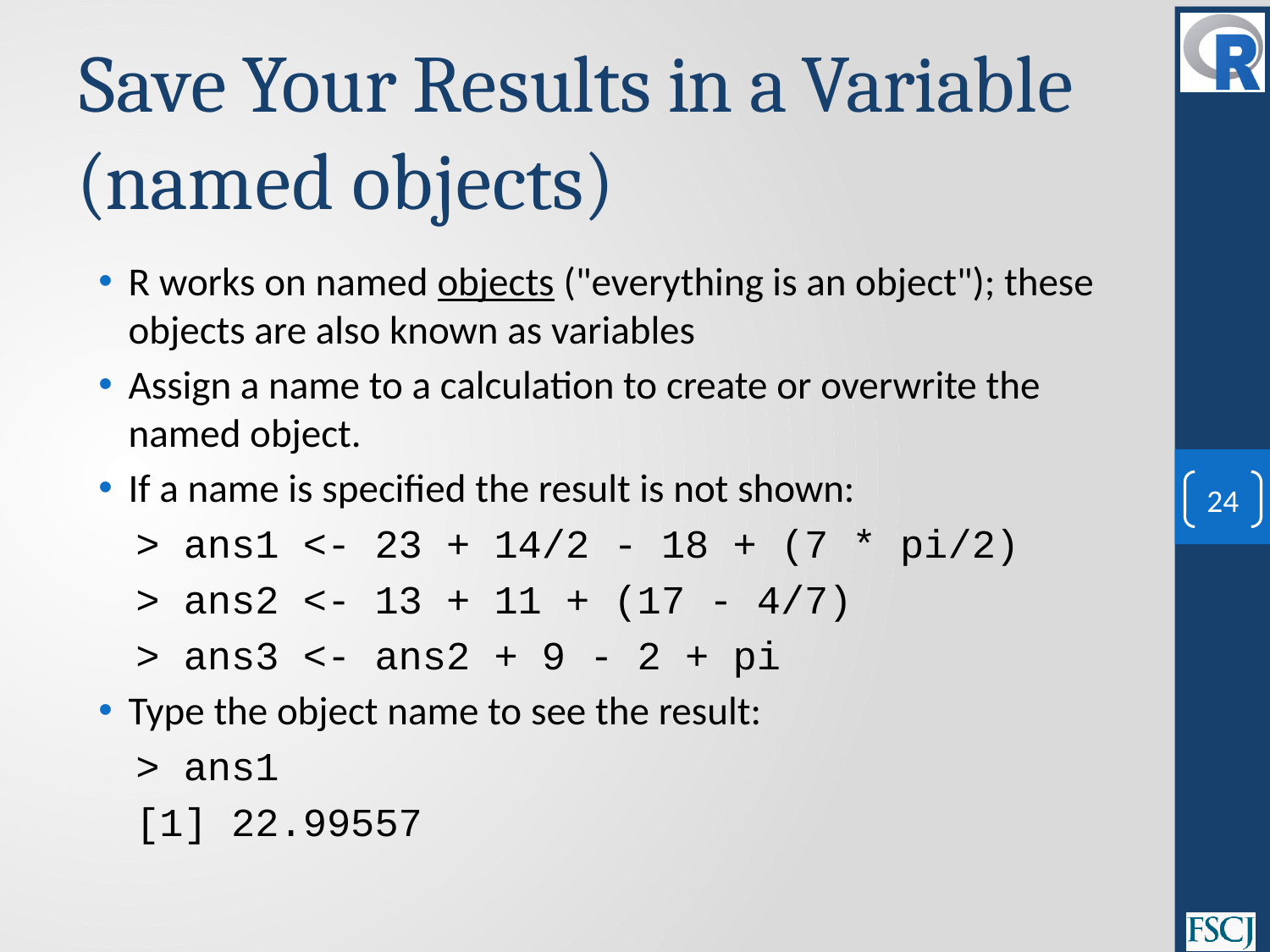

# Save Your Results in a Variable (named objects)
R works on named objects ("everything is an object"); these objects are also known as variables
Assign a name to a calculation to create or overwrite the named object.
If a name is specified the result is not shown:
> ans1 <- 23 + 14/2 - 18 + (7 * pi/2)
> ans2 <- 13 + 11 + (17 - 4/7)
> ans3 <- ans2 + 9 - 2 + pi
Type the object name to see the result:
> ans1
[1] 22.99557
24